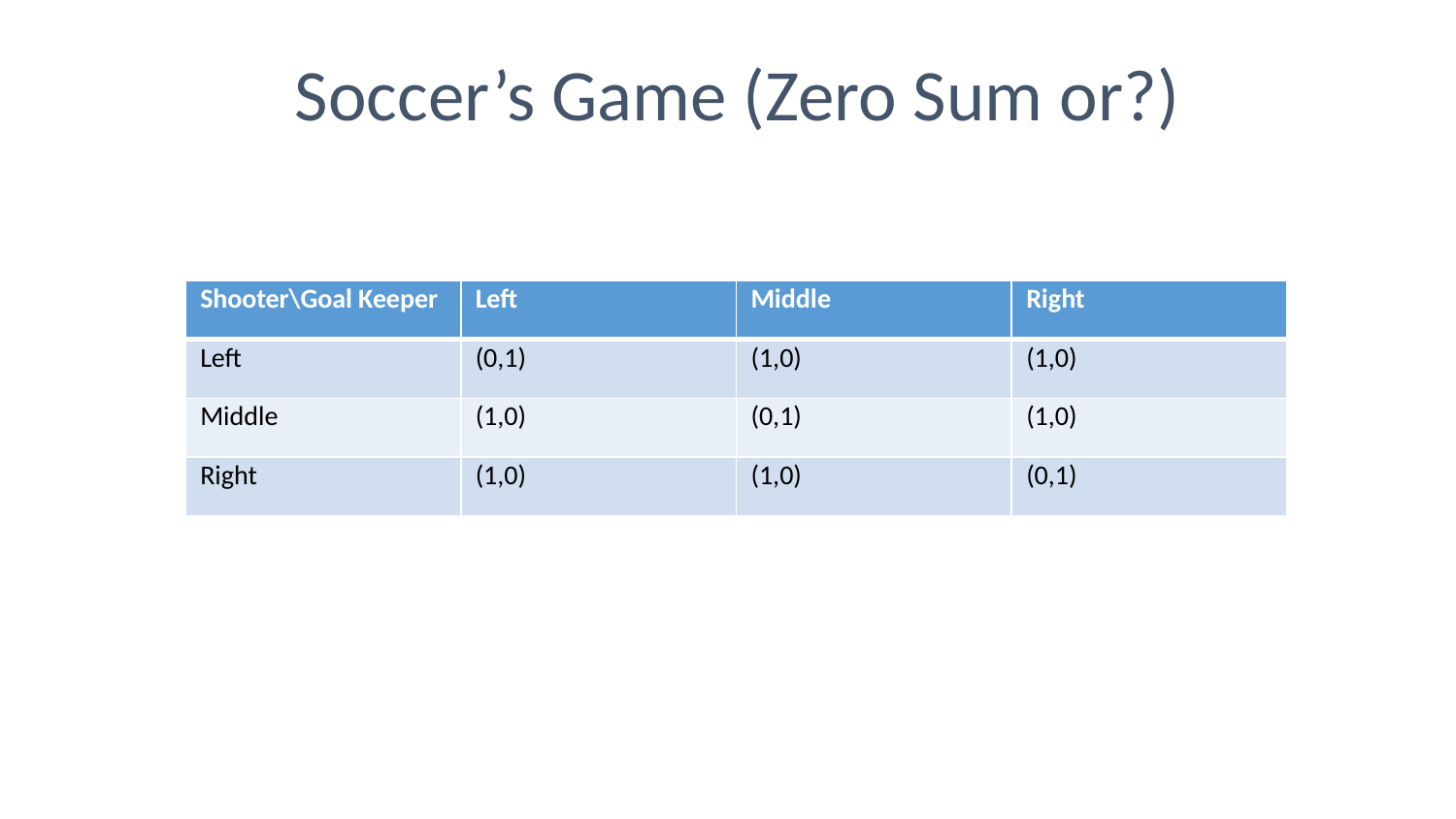

Soccer’s Game (Zero Sum or?)
| Shooter\Goal Keeper | Left | Middle | Right |
| --- | --- | --- | --- |
| Left | (0,1) | (1,0) | (1,0) |
| Middle | (1,0) | (0,1) | (1,0) |
| Right | (1,0) | (1,0) | (0,1) |